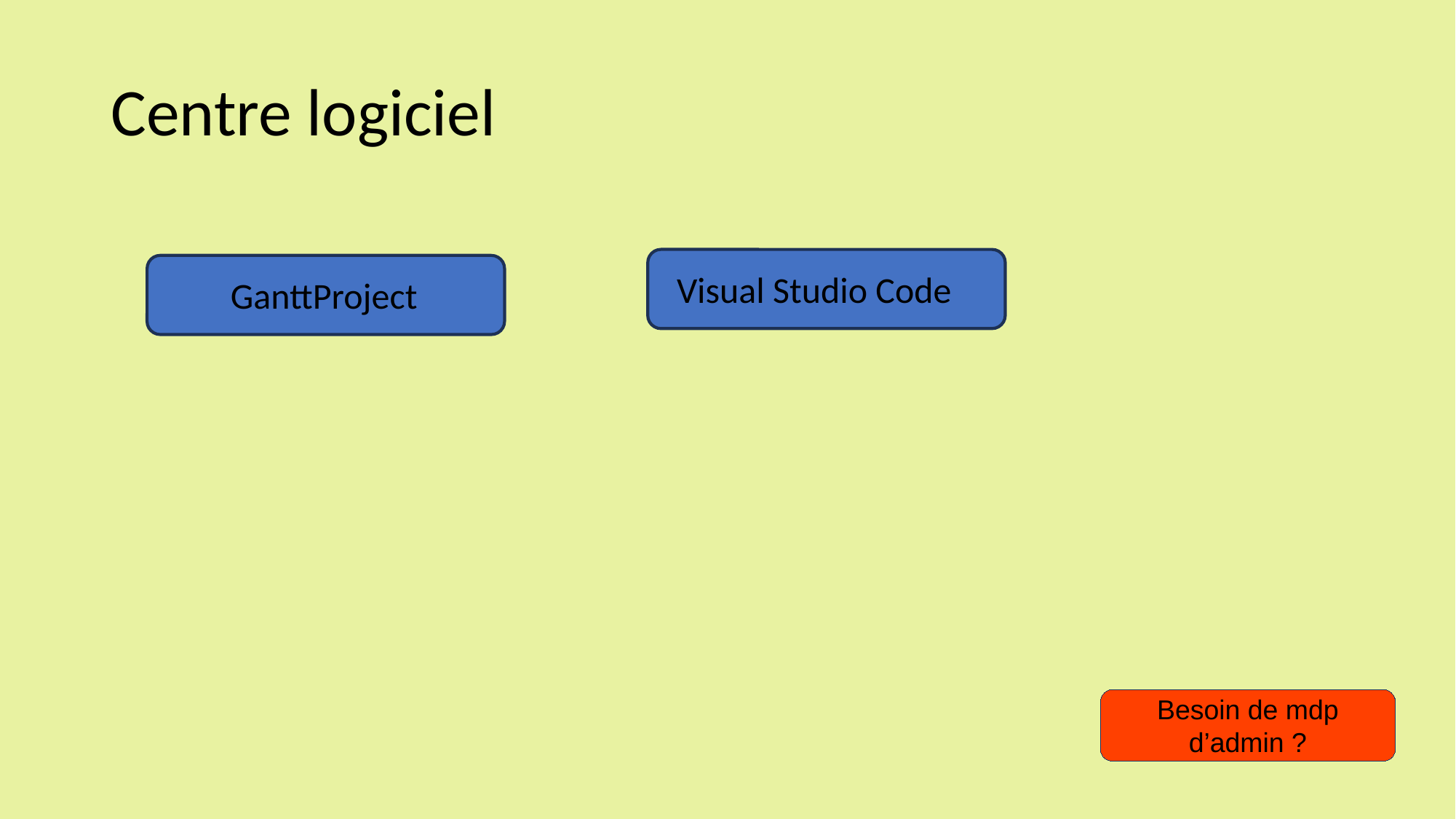

# Centre logiciel

Visual Studio Code

GanttProject
Besoin de mdp d’admin ?